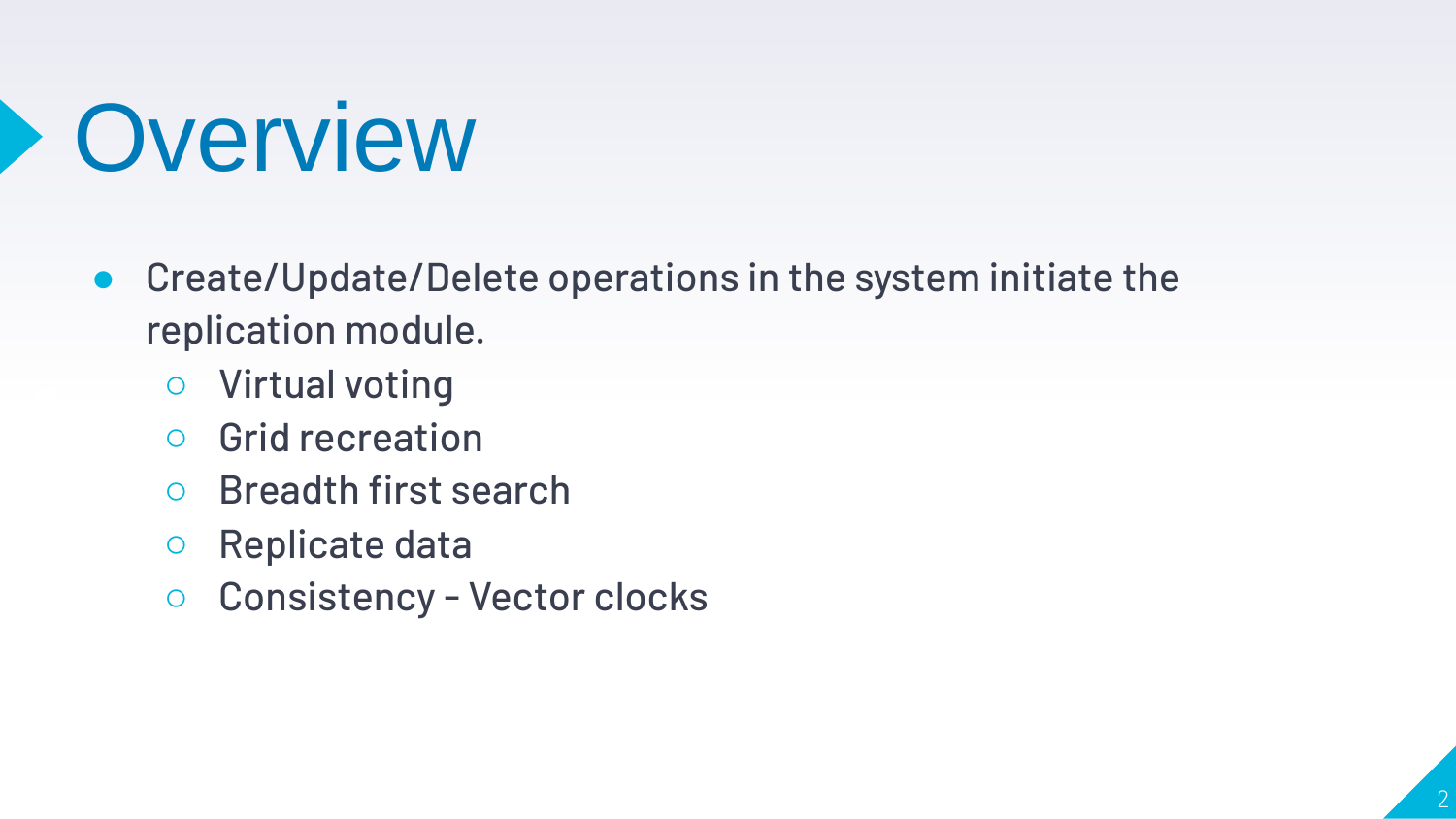

# Overview

Create/Update/Delete operations in the system initiate the replication module.
Virtual voting
Grid recreation
Breadth first search
Replicate data
Consistency - Vector clocks
1
2